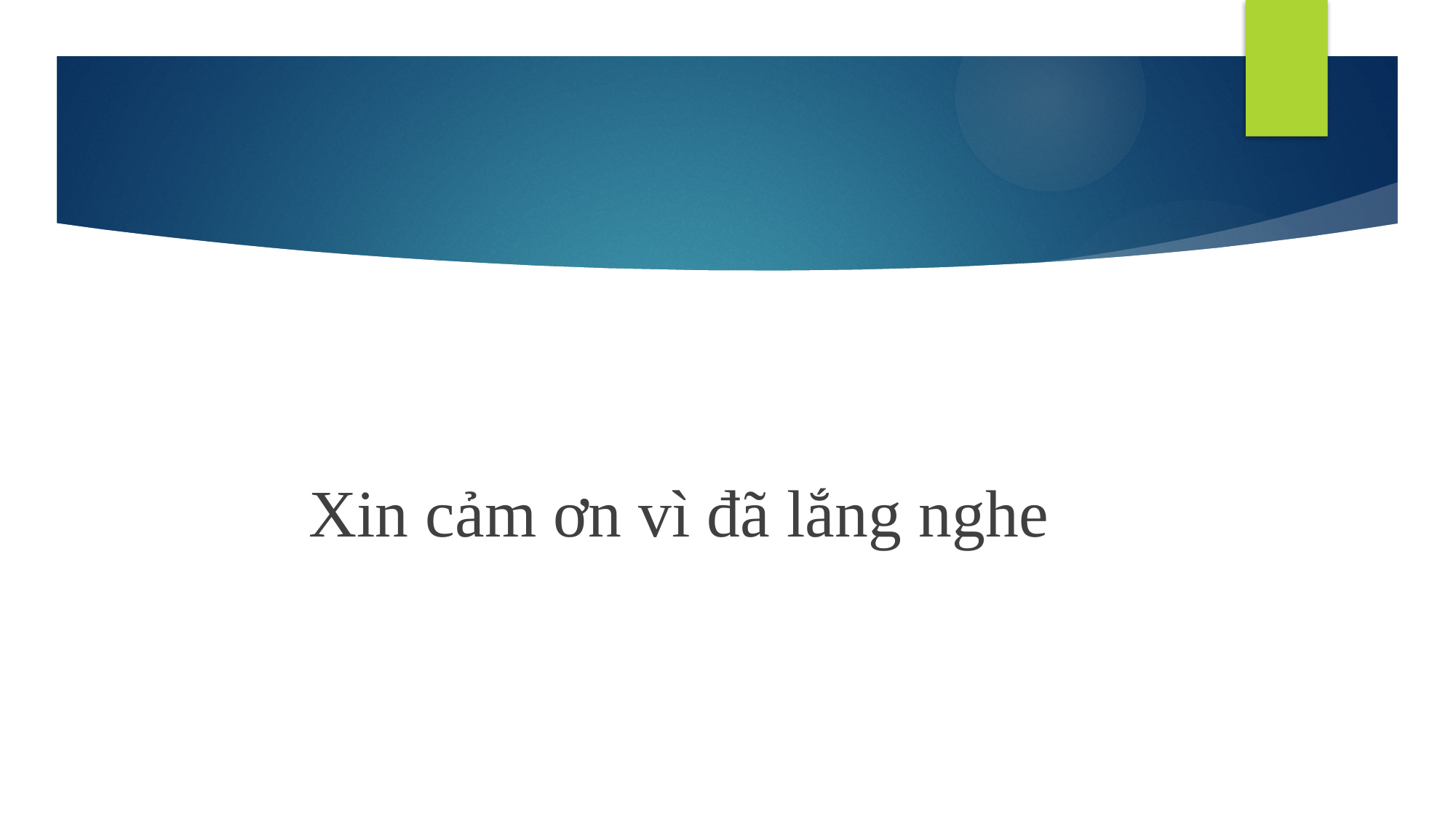

#
Xin cảm ơn vì đã lắng nghe